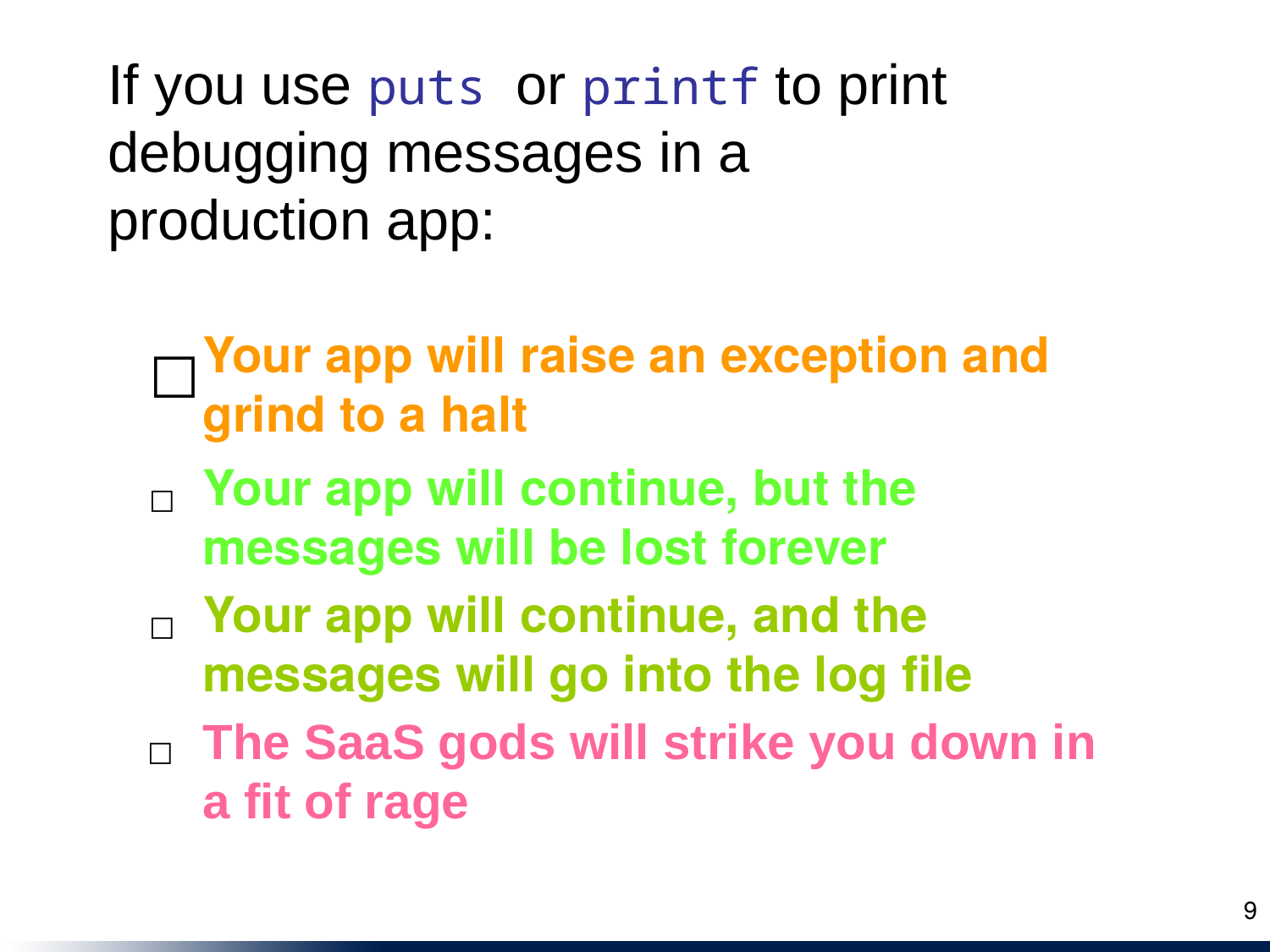

If you use puts or printf to print debugging messages in a production app:
Your app will raise an exception and grind to a halt
☐
Your app will continue, but the messages will be lost forever
☐
Your app will continue, and the messages will go into the log file
☐
The SaaS gods will strike you down in a fit of rage
☐
9